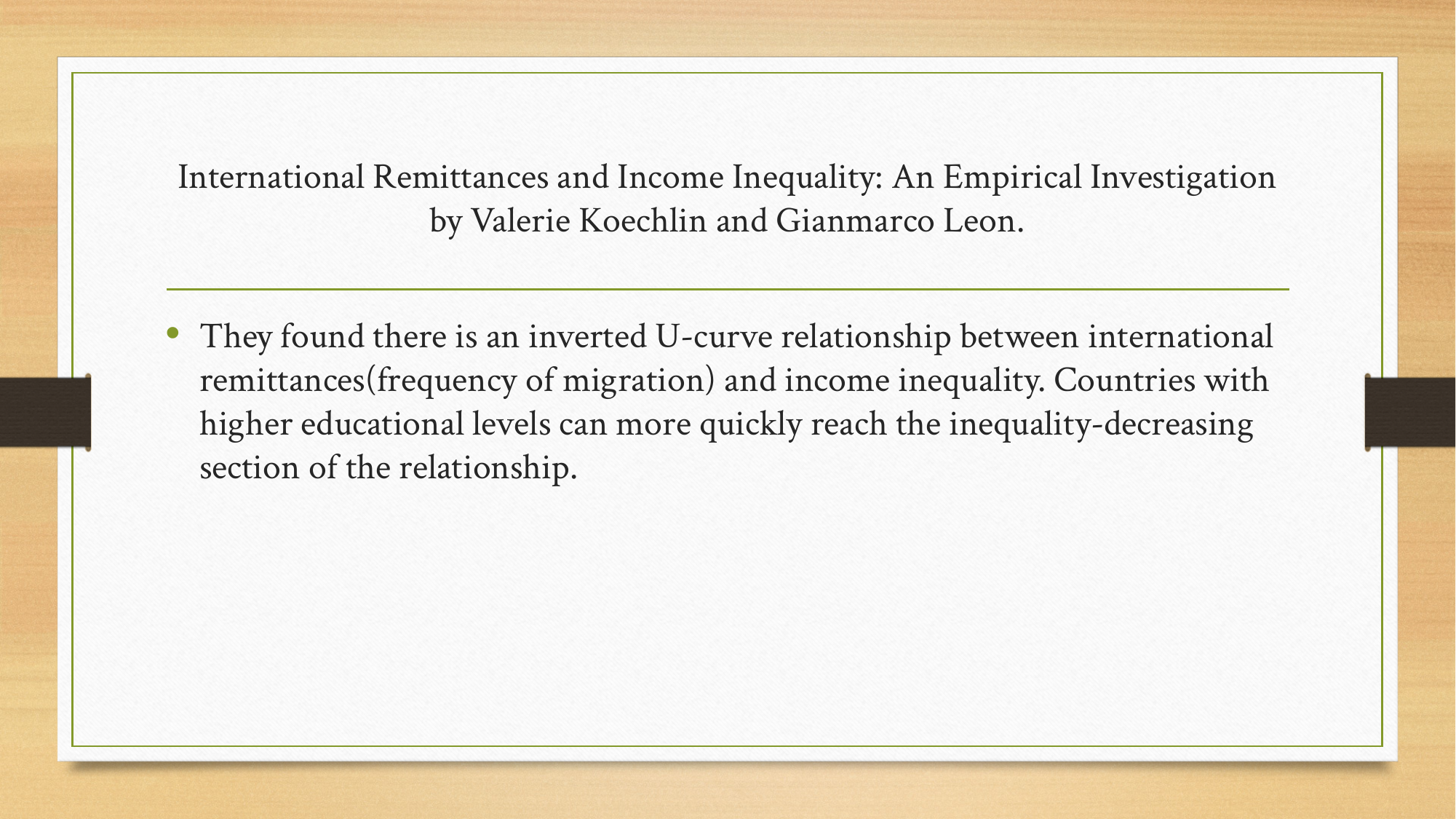

# International Remittances and Income Inequality: An Empirical Investigation by Valerie Koechlin and Gianmarco Leon.
They found there is an inverted U-curve relationship between international remittances(frequency of migration) and income inequality. Countries with higher educational levels can more quickly reach the inequality-decreasing section of the relationship.